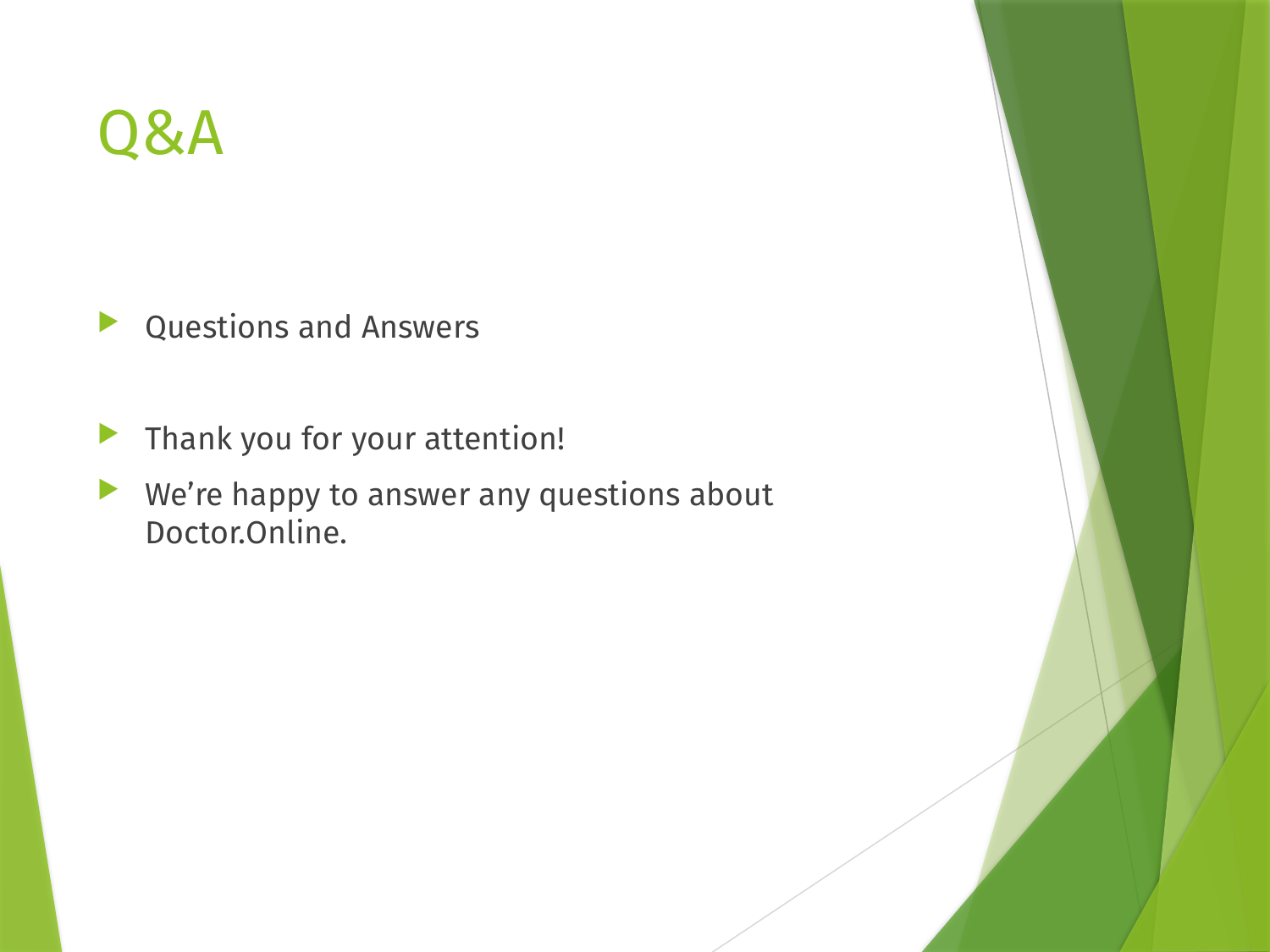

# Q&A
Questions and Answers

Thank you for your attention!
We’re happy to answer any questions about Doctor.Online.